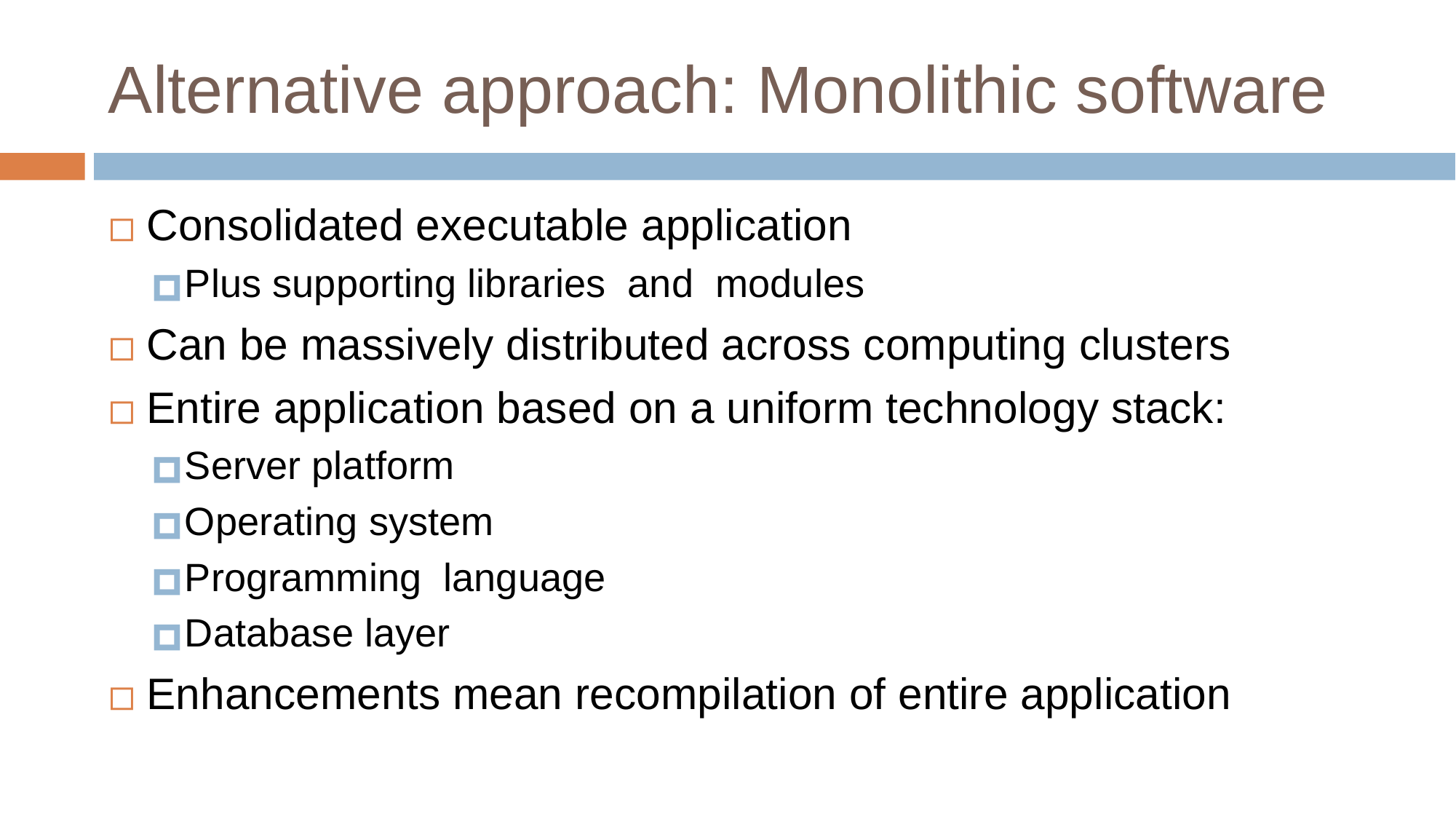

# Alternative approach: Monolithic software
Consolidated executable application
Plus supporting libraries  and  modules
Can be massively distributed across computing clusters
Entire application based on a uniform technology stack:
Server platform
Operating system
Programming  language
Database layer
Enhancements mean recompilation of entire application